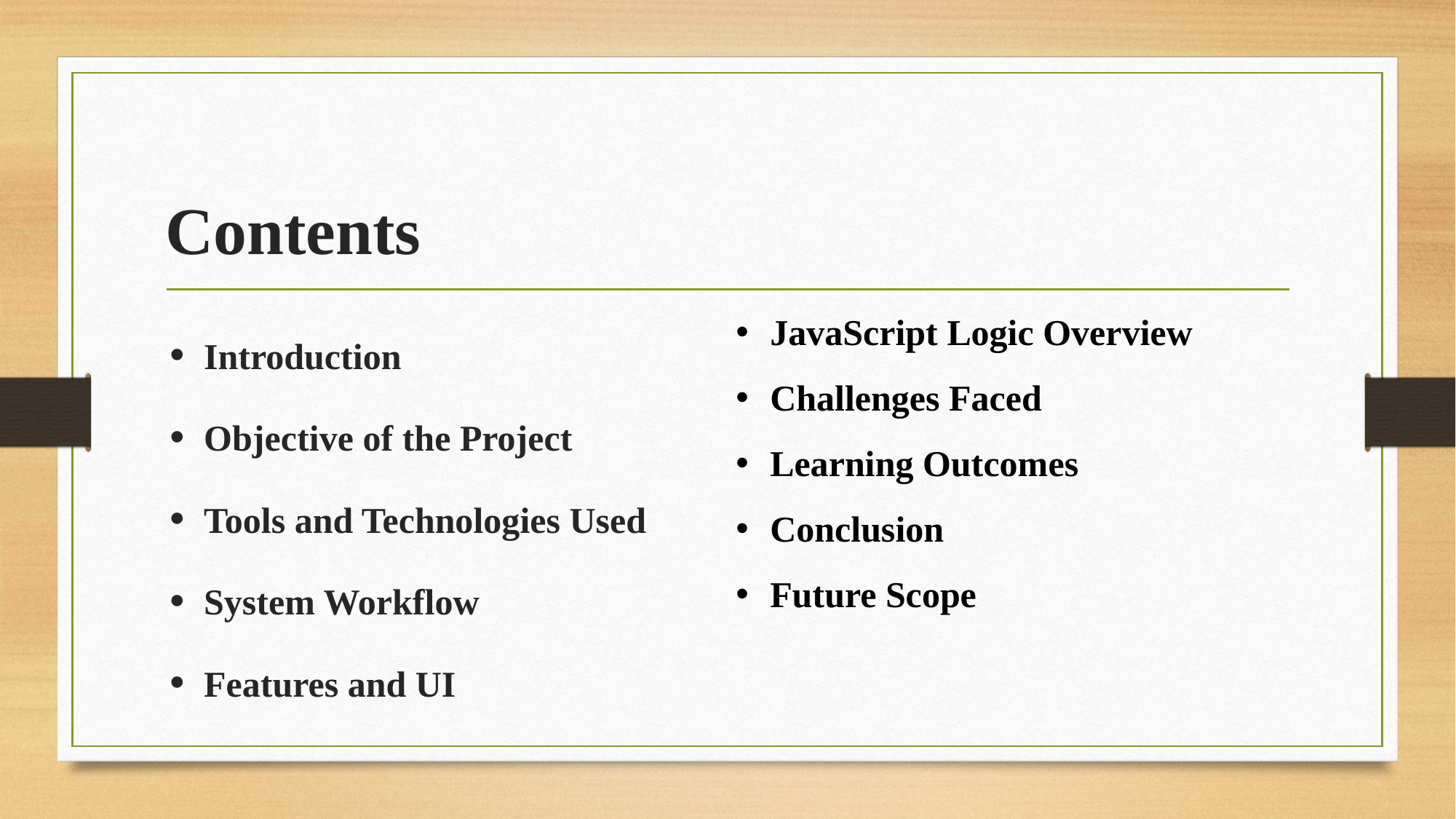

# Contents
JavaScript Logic Overview
Challenges Faced
Learning Outcomes
Conclusion
Future Scope
Introduction
Objective of the Project
Tools and Technologies Used
System Workflow
Features and UI